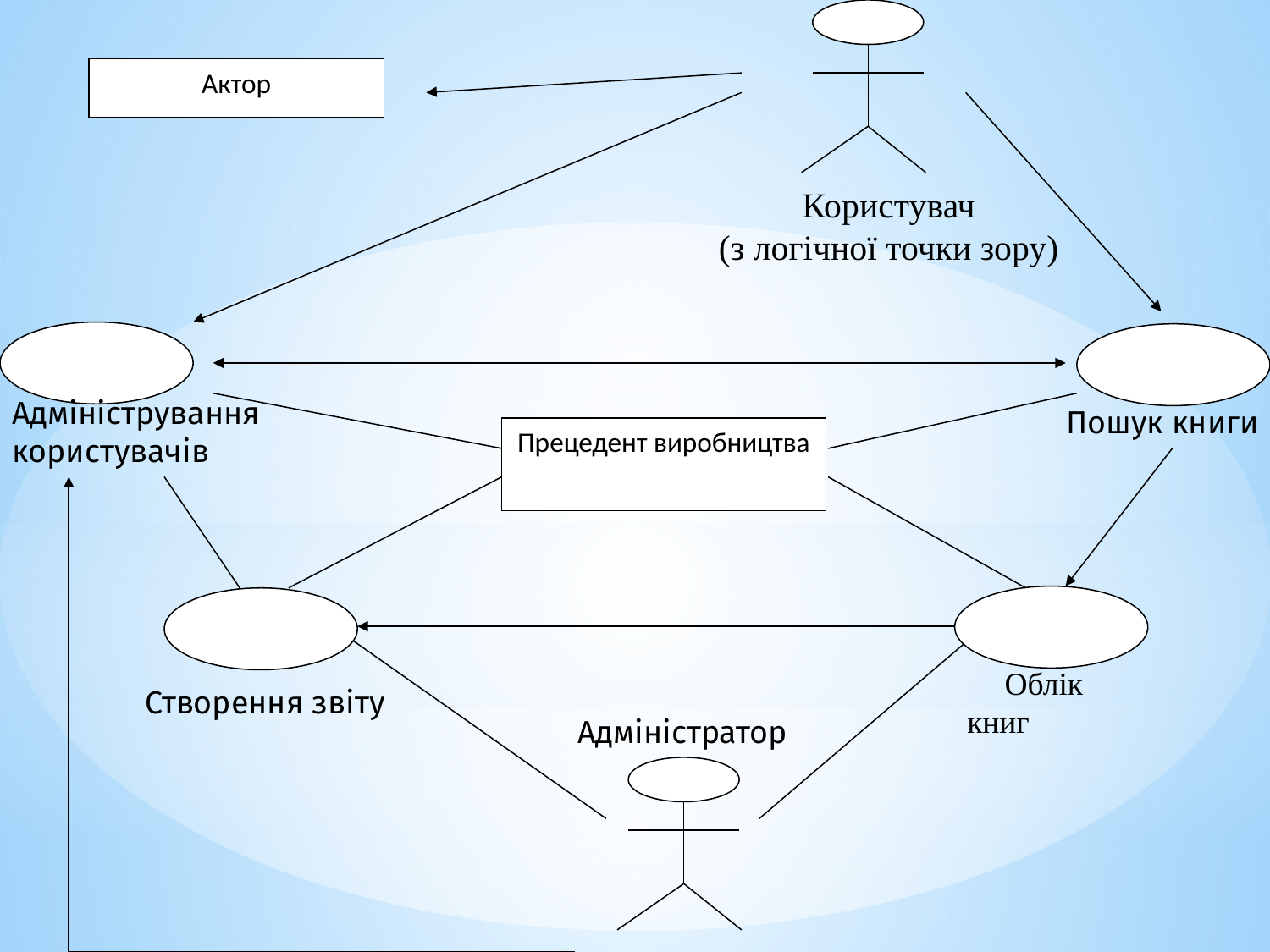

Актор

Прецедент виробництва

Користувач
(з логічної точки зору)
Адміністрування
користувачів
Пошук книги
Створення звіту
Облік книг
Адміністратор